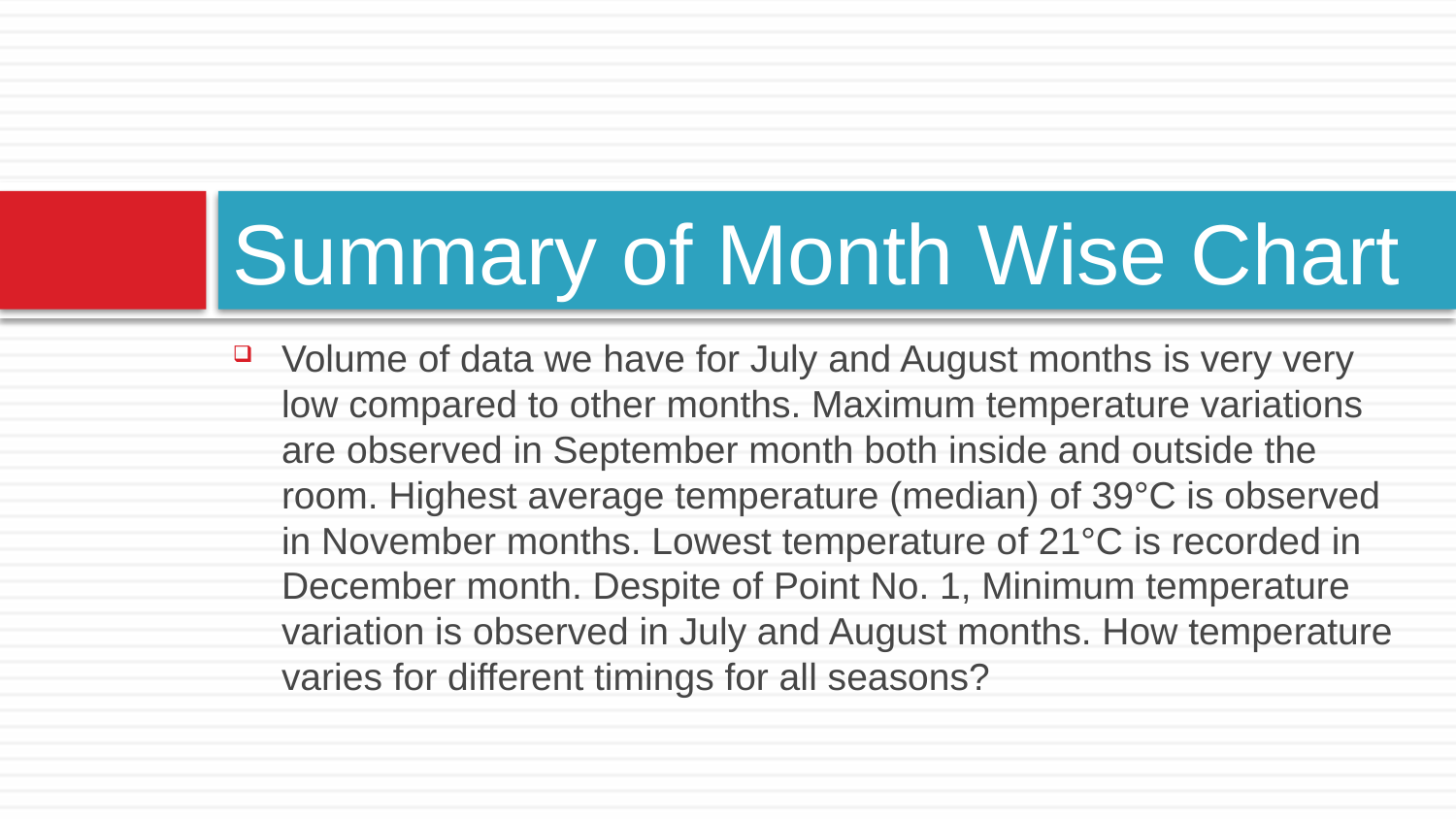

# Summary of Month Wise Chart
Volume of data we have for July and August months is very very low compared to other months. Maximum temperature variations are observed in September month both inside and outside the room. Highest average temperature (median) of 39°C is observed in November months. Lowest temperature of 21°C is recorded in December month. Despite of Point No. 1, Minimum temperature variation is observed in July and August months. How temperature varies for different timings for all seasons?